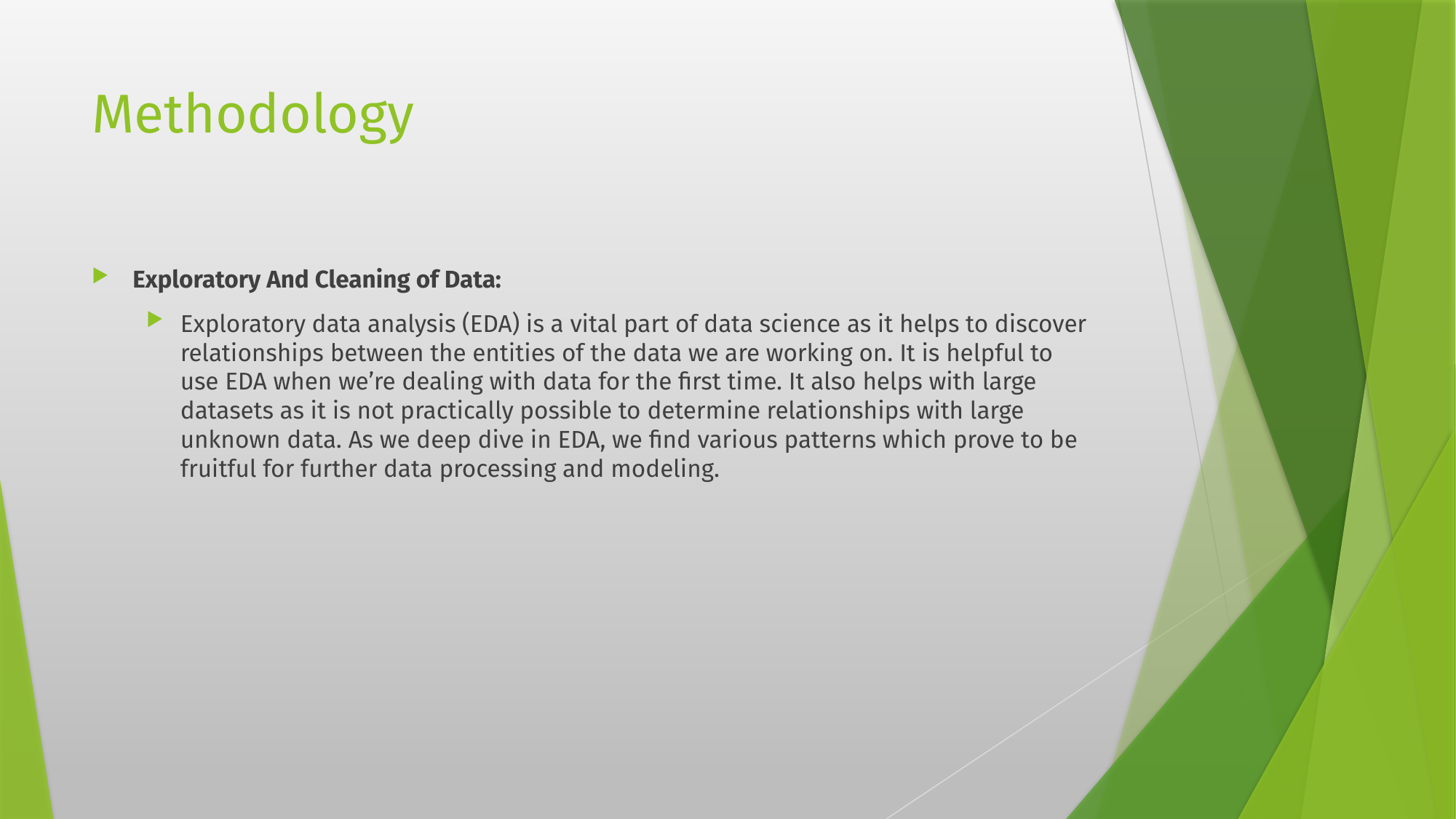

# Methodology
Exploratory And Cleaning of Data:
Exploratory data analysis (EDA) is a vital part of data science as it helps to discover relationships between the entities of the data we are working on. It is helpful to use EDA when we’re dealing with data for the first time. It also helps with large datasets as it is not practically possible to determine relationships with large unknown data. As we deep dive in EDA, we find various patterns which prove to be fruitful for further data processing and modeling.